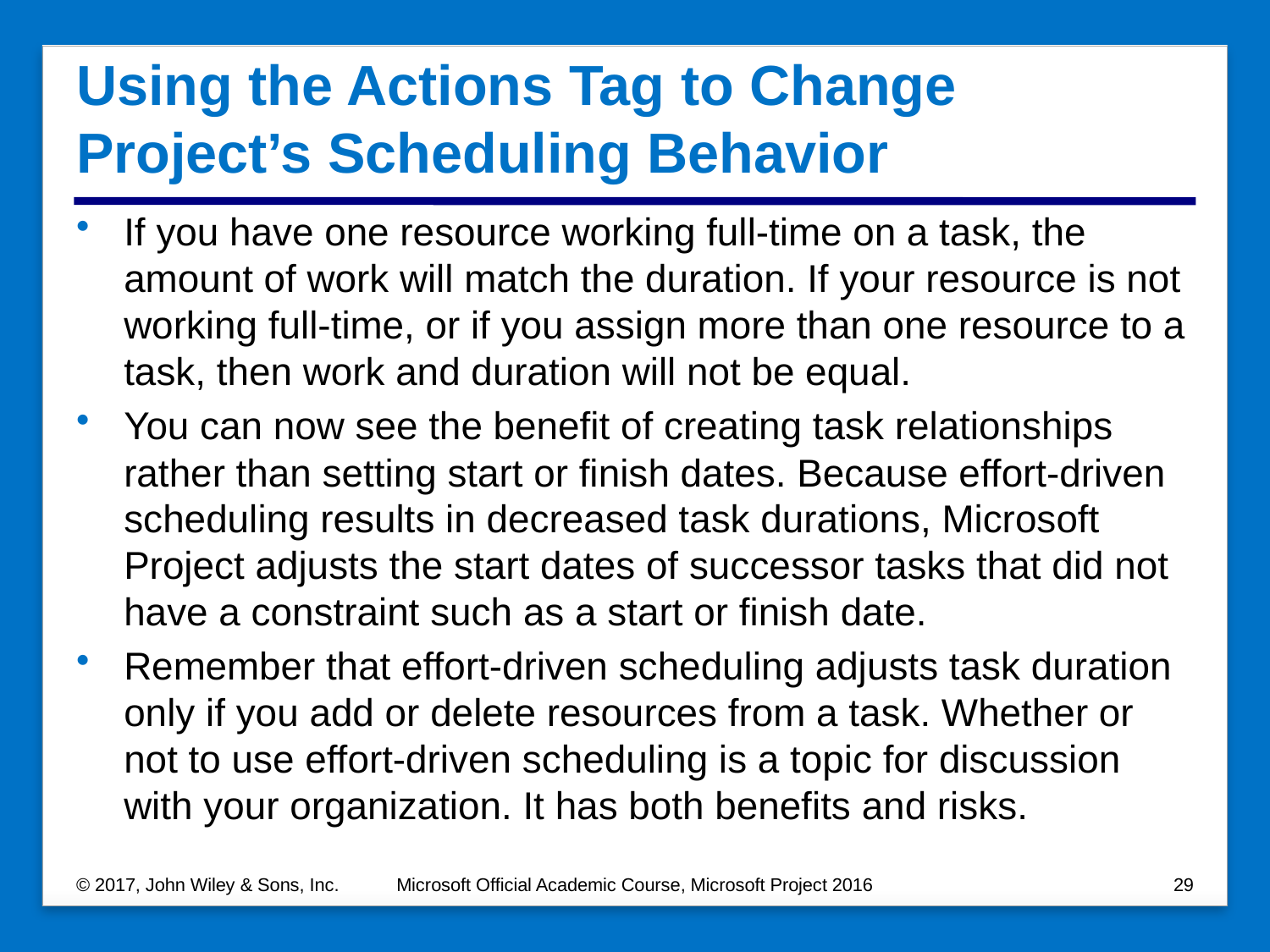

# Using the Actions Tag to Change Project’s Scheduling Behavior
If you have one resource working full‐time on a task, the amount of work will match the duration. If your resource is not working full‐time, or if you assign more than one resource to a task, then work and duration will not be equal.
You can now see the benefit of creating task relationships rather than setting start or finish dates. Because effort‐driven scheduling results in decreased task durations, Microsoft Project adjusts the start dates of successor tasks that did not have a constraint such as a start or finish date.
Remember that effort‐driven scheduling adjusts task duration only if you add or delete resources from a task. Whether or not to use effort‐driven scheduling is a topic for discussion with your organization. It has both benefits and risks.
© 2017, John Wiley & Sons, Inc.
Microsoft Official Academic Course, Microsoft Project 2016
29